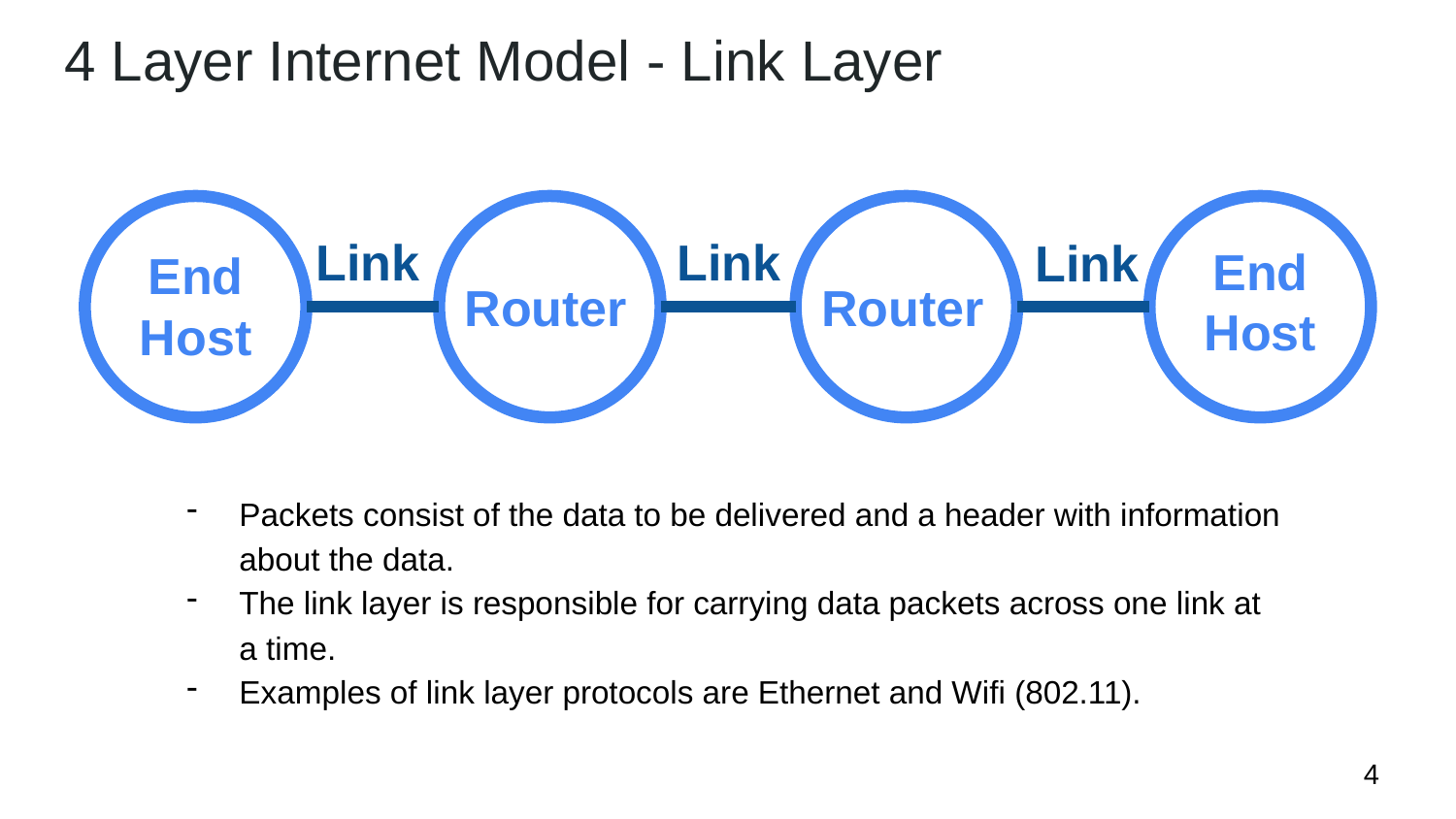

# 4 Layer Internet Model - Link Layer

Link
Link
Link
End Host
End Host
Router
Router
Packets consist of the data to be delivered and a header with information about the data.
The link layer is responsible for carrying data packets across one link at a time.
Examples of link layer protocols are Ethernet and Wifi (802.11).
4